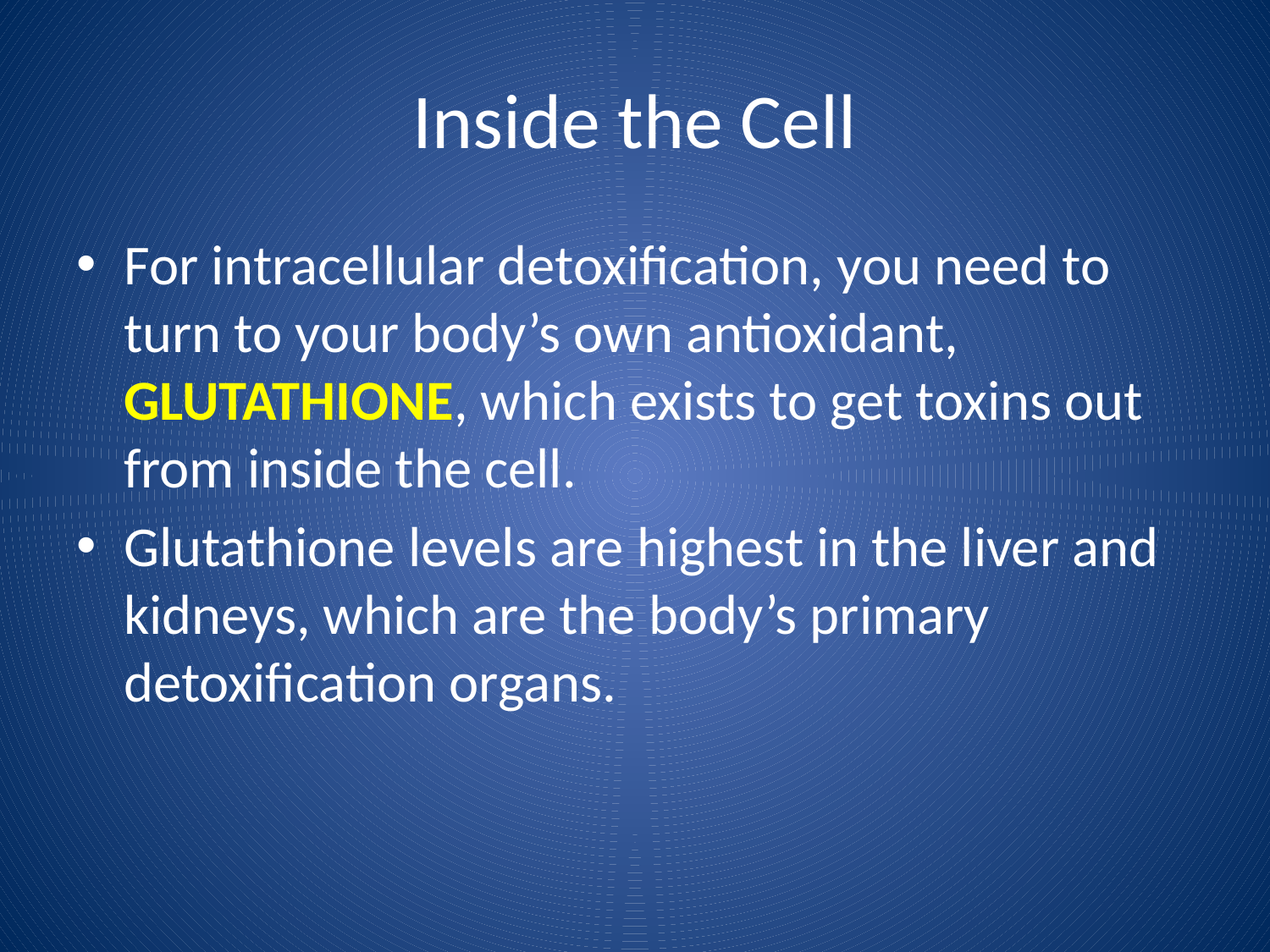

# Inside the Cell
For intracellular detoxification, you need to turn to your body’s own antioxidant, GLUTATHIONE, which exists to get toxins out from inside the cell.
Glutathione levels are highest in the liver and kidneys, which are the body’s primary detoxification organs.